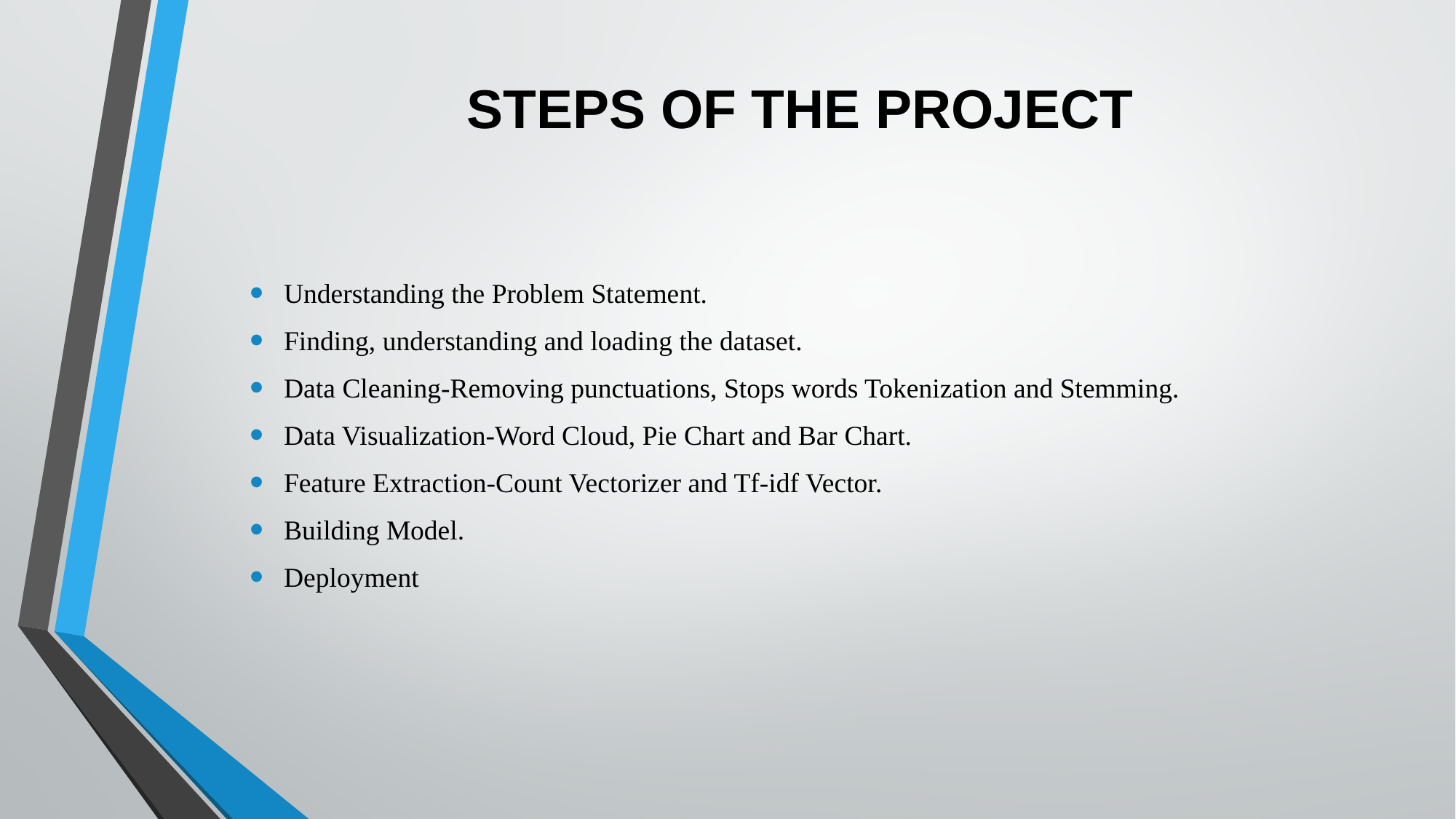

# STEPS OF THE PROJECT
Understanding the Problem Statement.
Finding, understanding and loading the dataset.
Data Cleaning-Removing punctuations, Stops words Tokenization and Stemming.
Data Visualization-Word Cloud, Pie Chart and Bar Chart.
Feature Extraction-Count Vectorizer and Tf-idf Vector.
Building Model.
Deployment